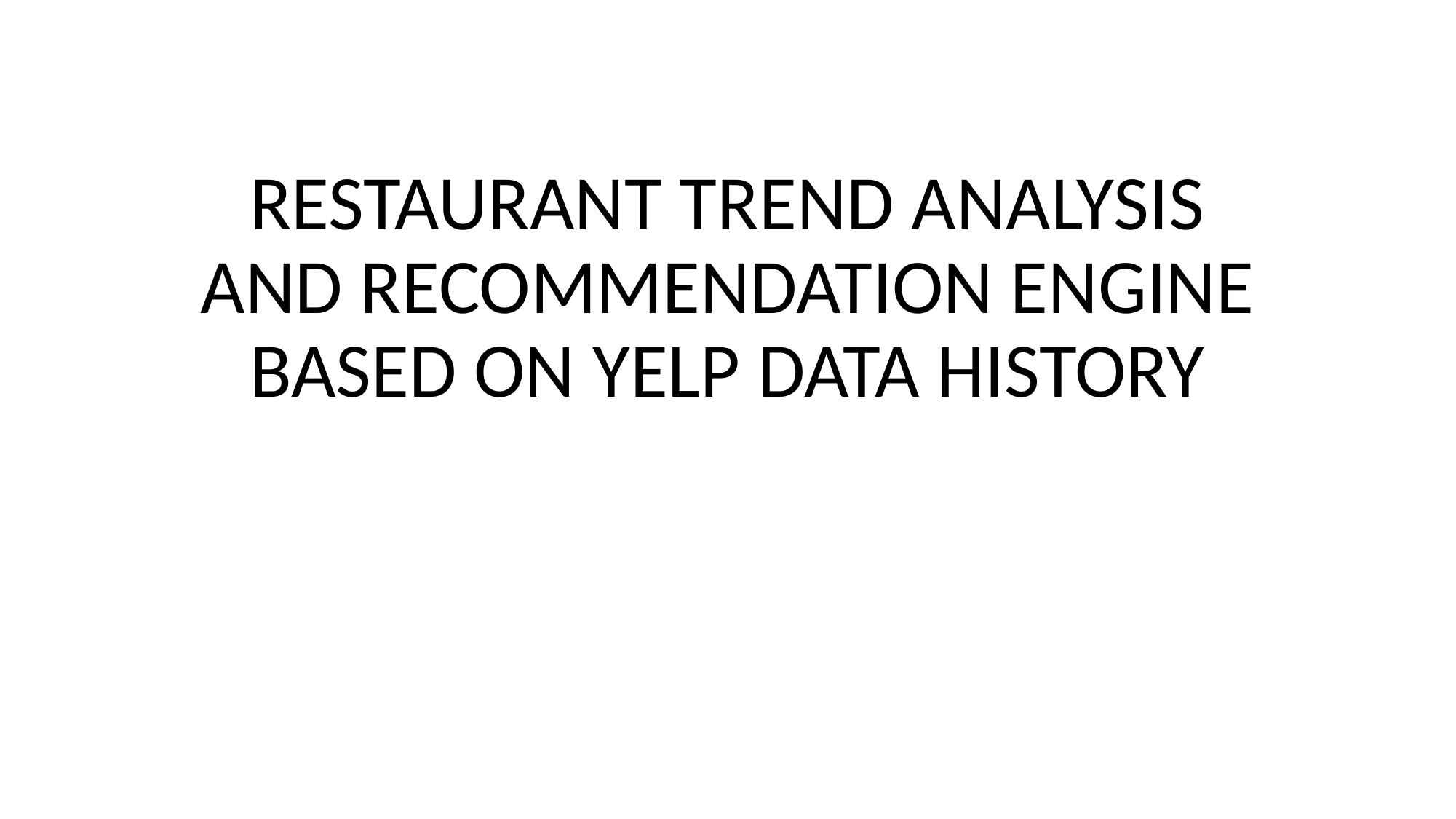

# RESTAURANT TREND ANALYSIS AND RECOMMENDATION ENGINE BASED ON YELP DATA HISTORY